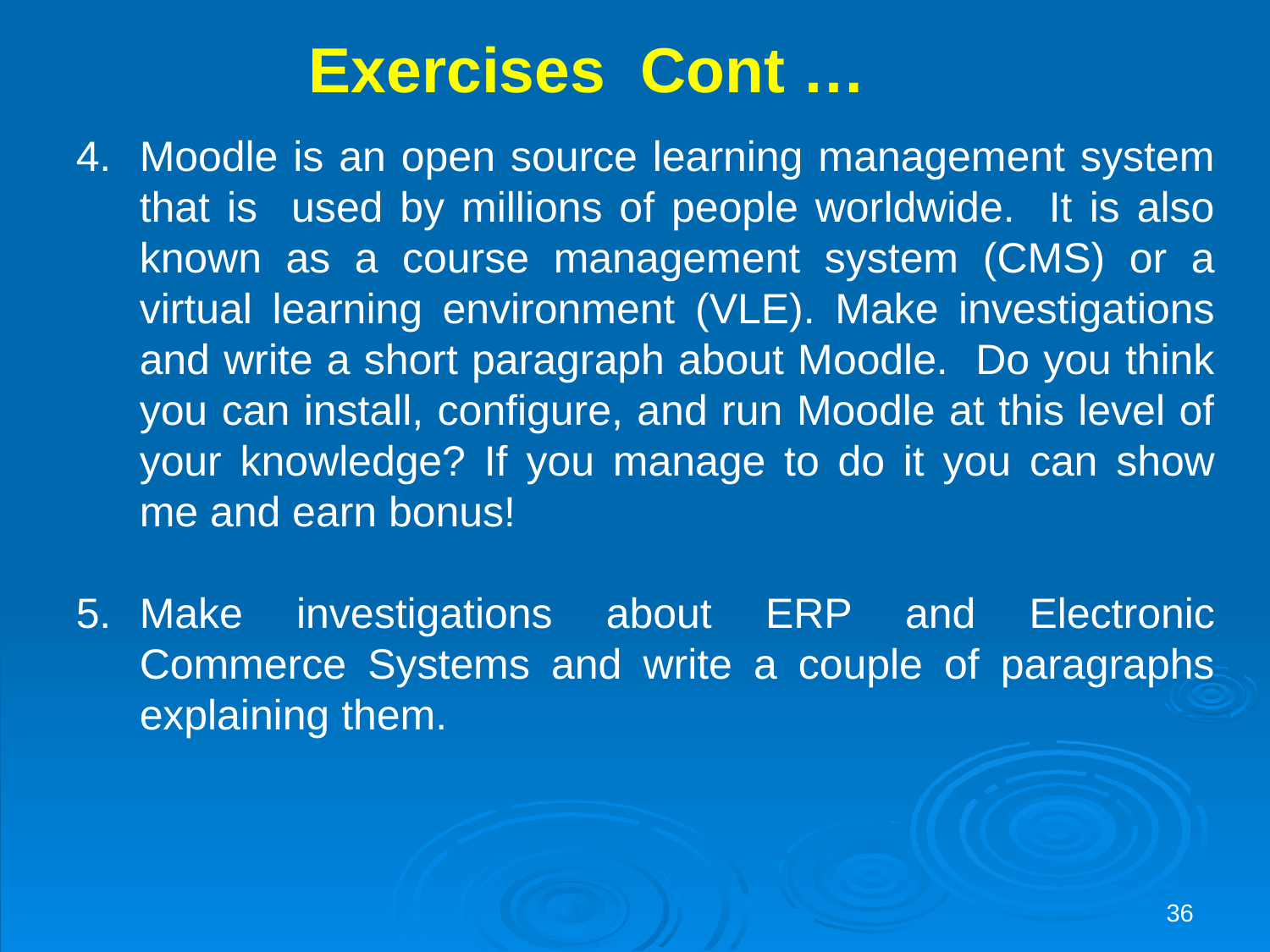

Exercises  Cont …
Moodle is an open source learning management system that is  used by millions of people worldwide.  It is also known as a course management system (CMS) or a virtual learning environment (VLE). Make investigations and write a short paragraph about Moodle.  Do you think you can install, configure, and run Moodle at this level of your knowledge? If you manage to do it you can show me and earn bonus!

Make investigations about ERP and Electronic Commerce Systems and write a couple of paragraphs explaining them.
36